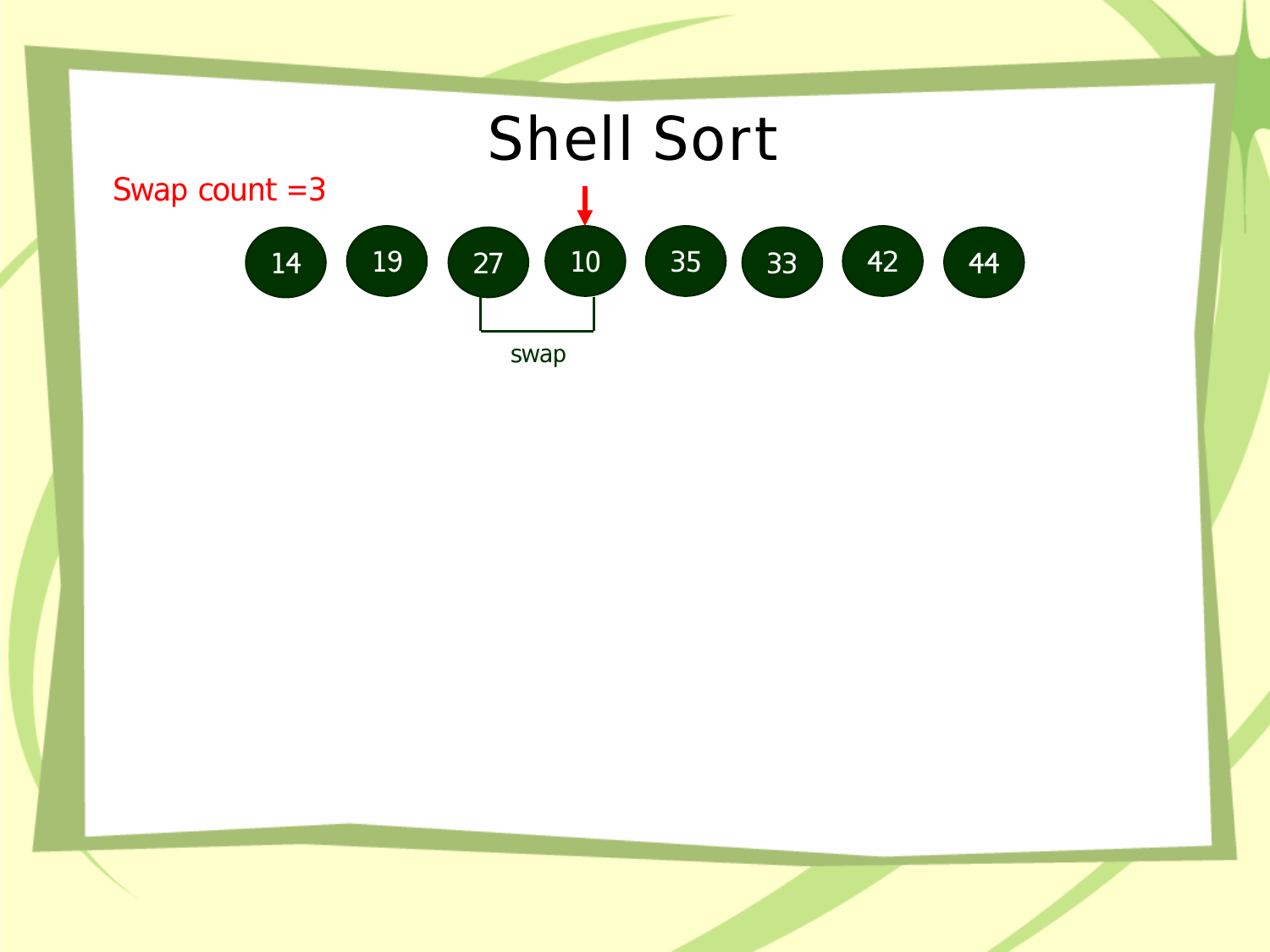

# Shell Sort
 Swap count =3

19
10
35
42
27
33
44
14
swap